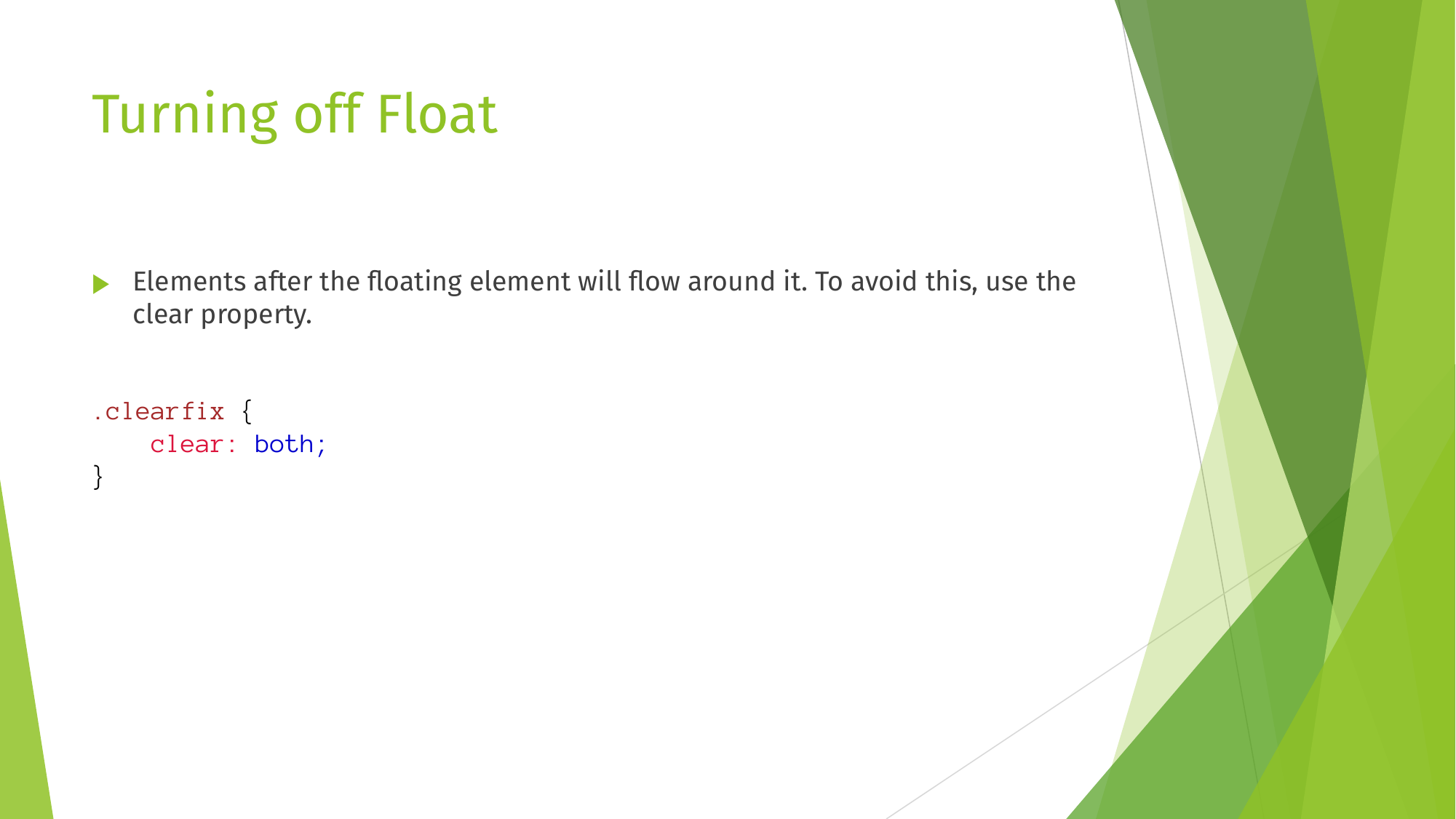

# Turning off Float
Elements after the floating element will flow around it. To avoid this, use the clear property.

.clearfix {
    clear: both;
}